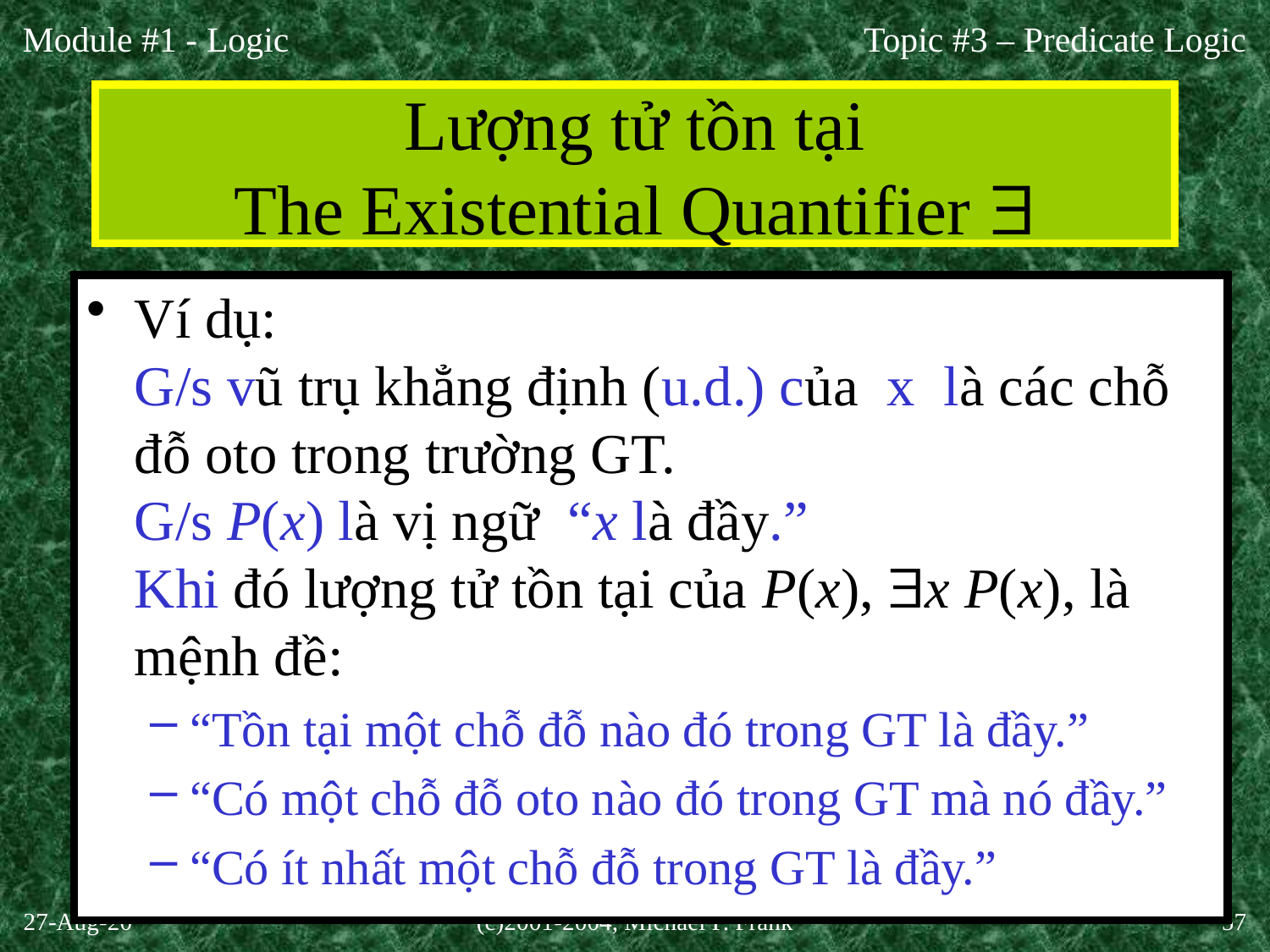

Topic #3 – Predicate Logic
# Lượng tử tồn tại The Existential Quantifier ∃
Ví dụ:
G/s vũ trụ khẳng định (u.d.) của  x  là các chỗ đỗ oto trong trường GT.
G/s P(x) là vị ngữ  “x là đầy.”
Khi đó lượng tử tồn tại của P(x), ∃x P(x), là mệnh đề:
“Tồn tại một chỗ đỗ nào đó trong GT là đầy.”
“Có một chỗ đỗ oto nào đó trong GT mà nó đầy.”
“Có ít nhất một chỗ đỗ trong GT là đầy.”
27-Aug-20
(c)2001-2004, Michael P. Frank
57